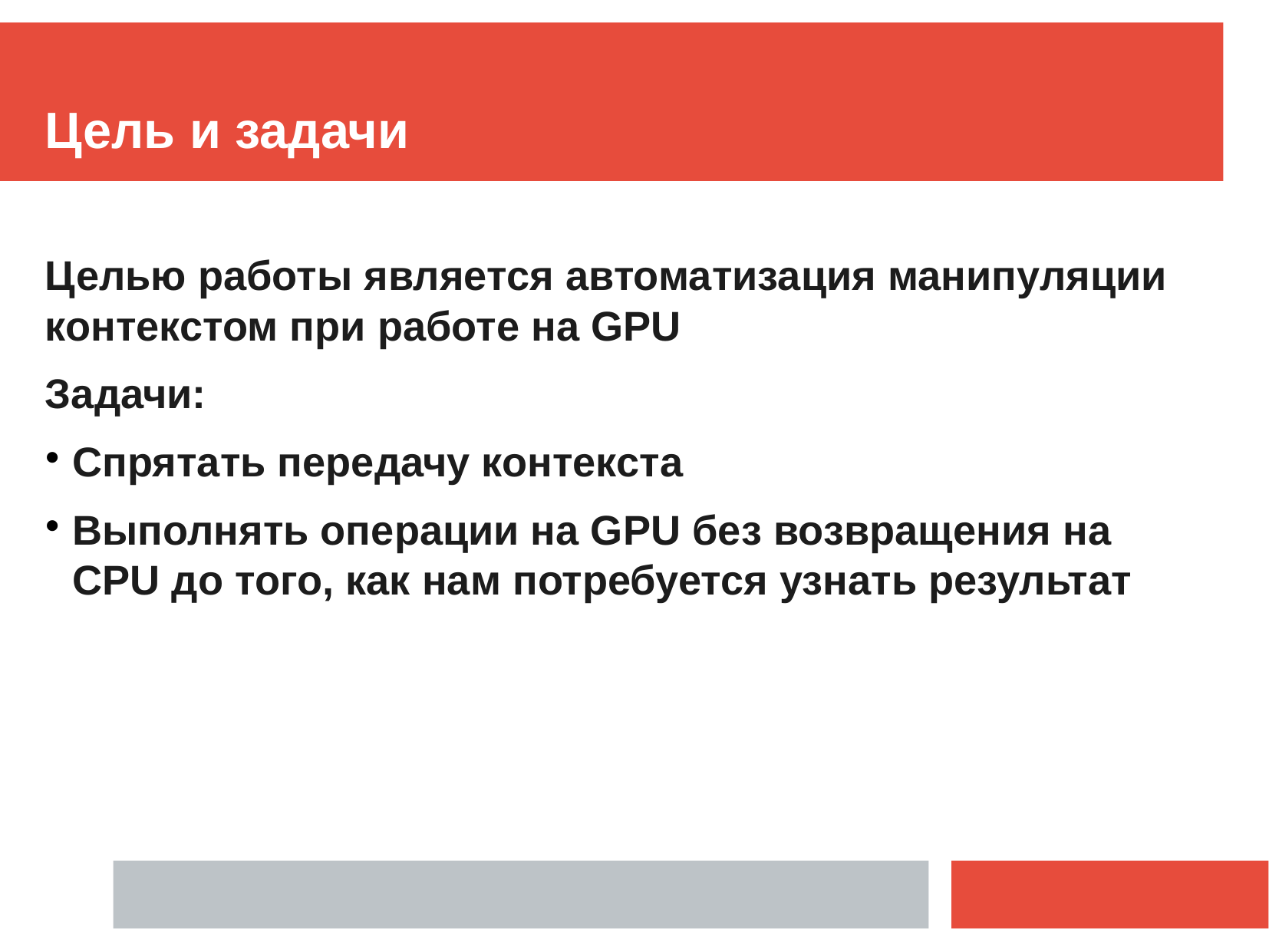

Цель и задачи
Целью работы является автоматизация манипуляции контекстом при работе на GPU
Задачи:
Спрятать передачу контекста
Выполнять операции на GPU без возвращения на CPU до того, как нам потребуется узнать результат